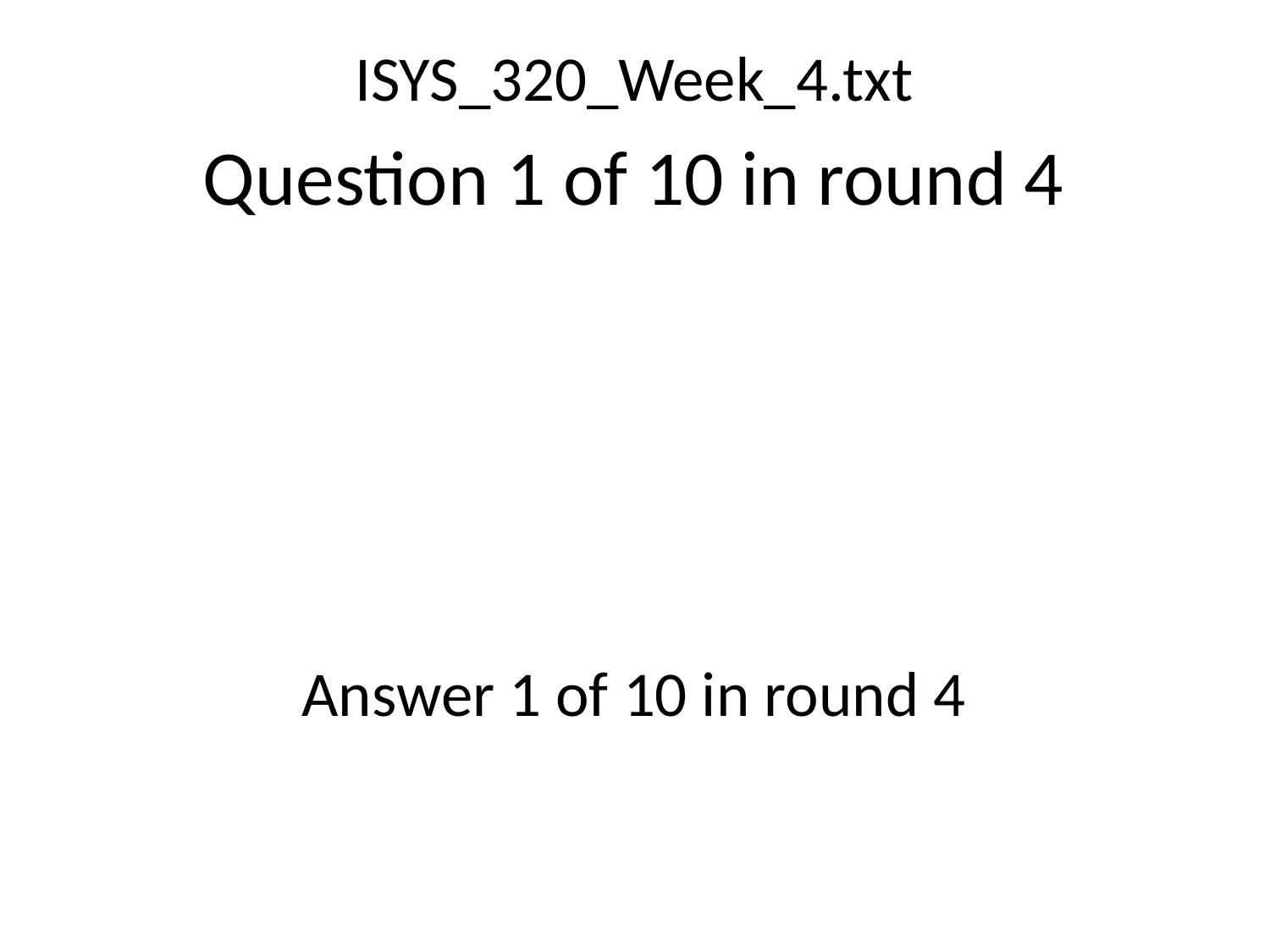

ISYS_320_Week_4.txt
Question 1 of 10 in round 4
Answer 1 of 10 in round 4